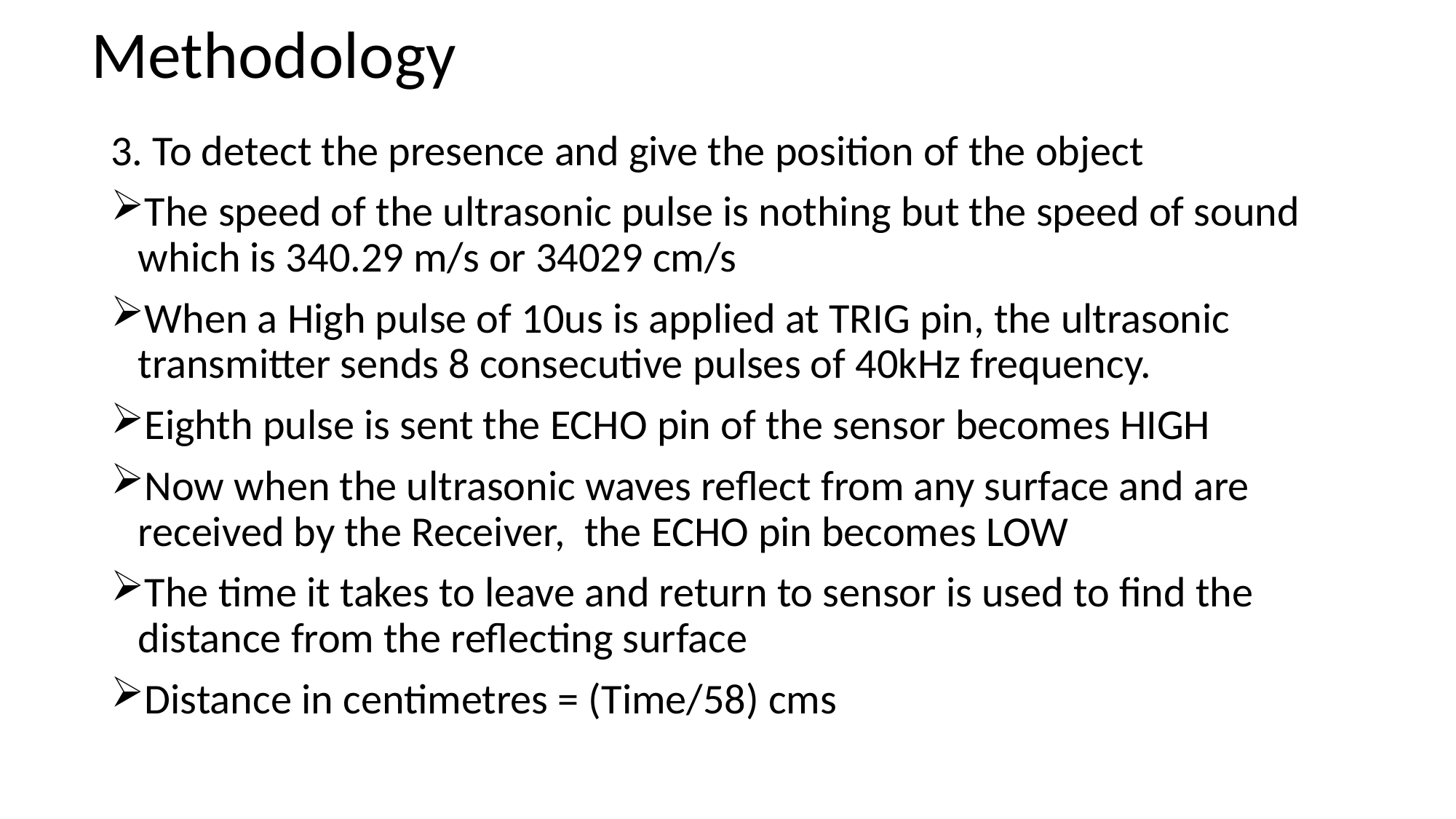

# Methodology
3. To detect the presence and give the position of the object
The speed of the ultrasonic pulse is nothing but the speed of sound which is 340.29 m/s or 34029 cm/s
When a High pulse of 10us is applied at TRIG pin, the ultrasonic transmitter sends 8 consecutive pulses of 40kHz frequency.
Eighth pulse is sent the ECHO pin of the sensor becomes HIGH
Now when the ultrasonic waves reflect from any surface and are received by the Receiver,  the ECHO pin becomes LOW
The time it takes to leave and return to sensor is used to find the distance from the reflecting surface
Distance in centimetres = (Time/58) cms